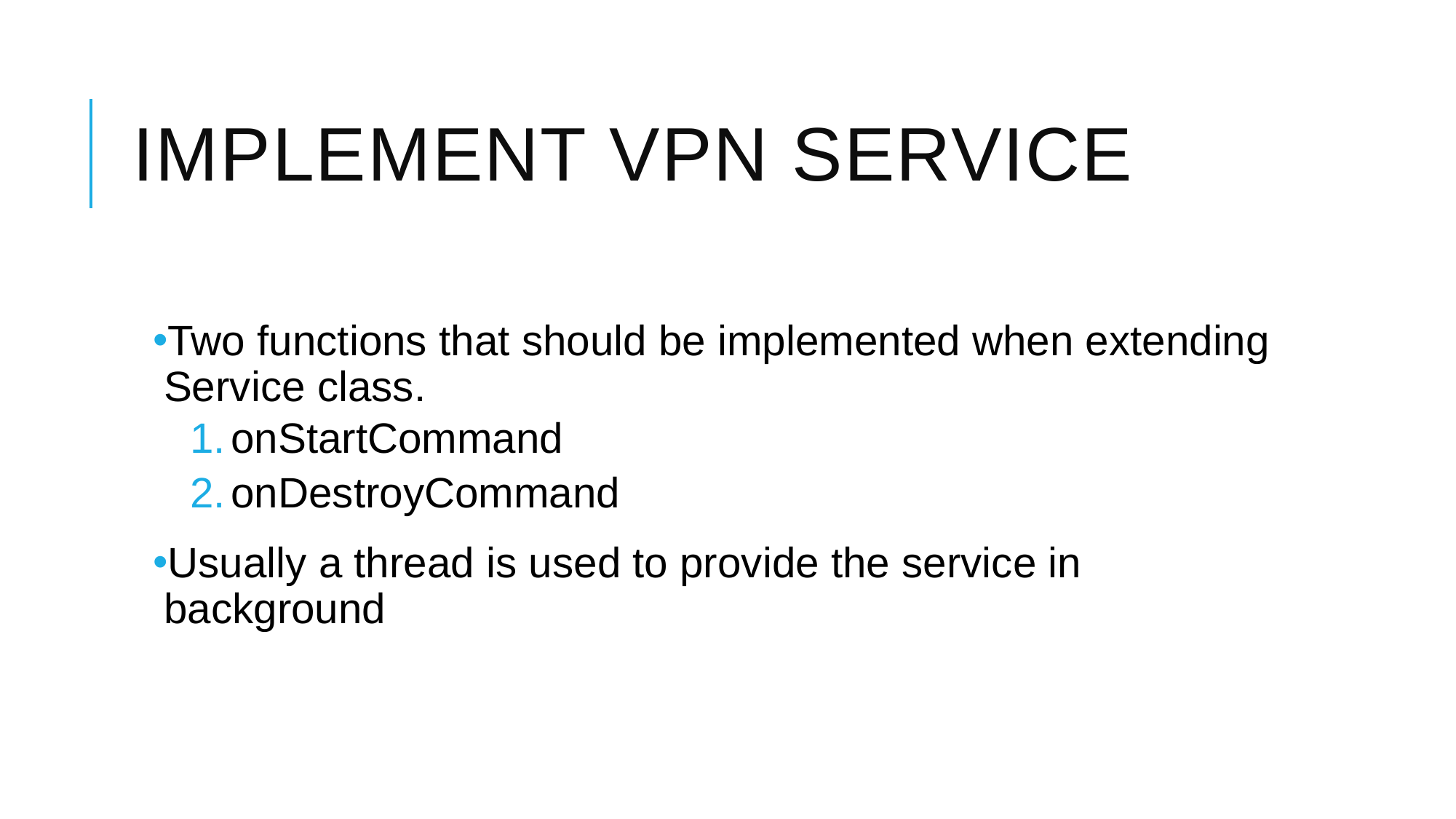

# IMPLEMENT VPN SERVICE
Two functions that should be implemented when extending Service class.
onStartCommand
onDestroyCommand
Usually a thread is used to provide the service in background